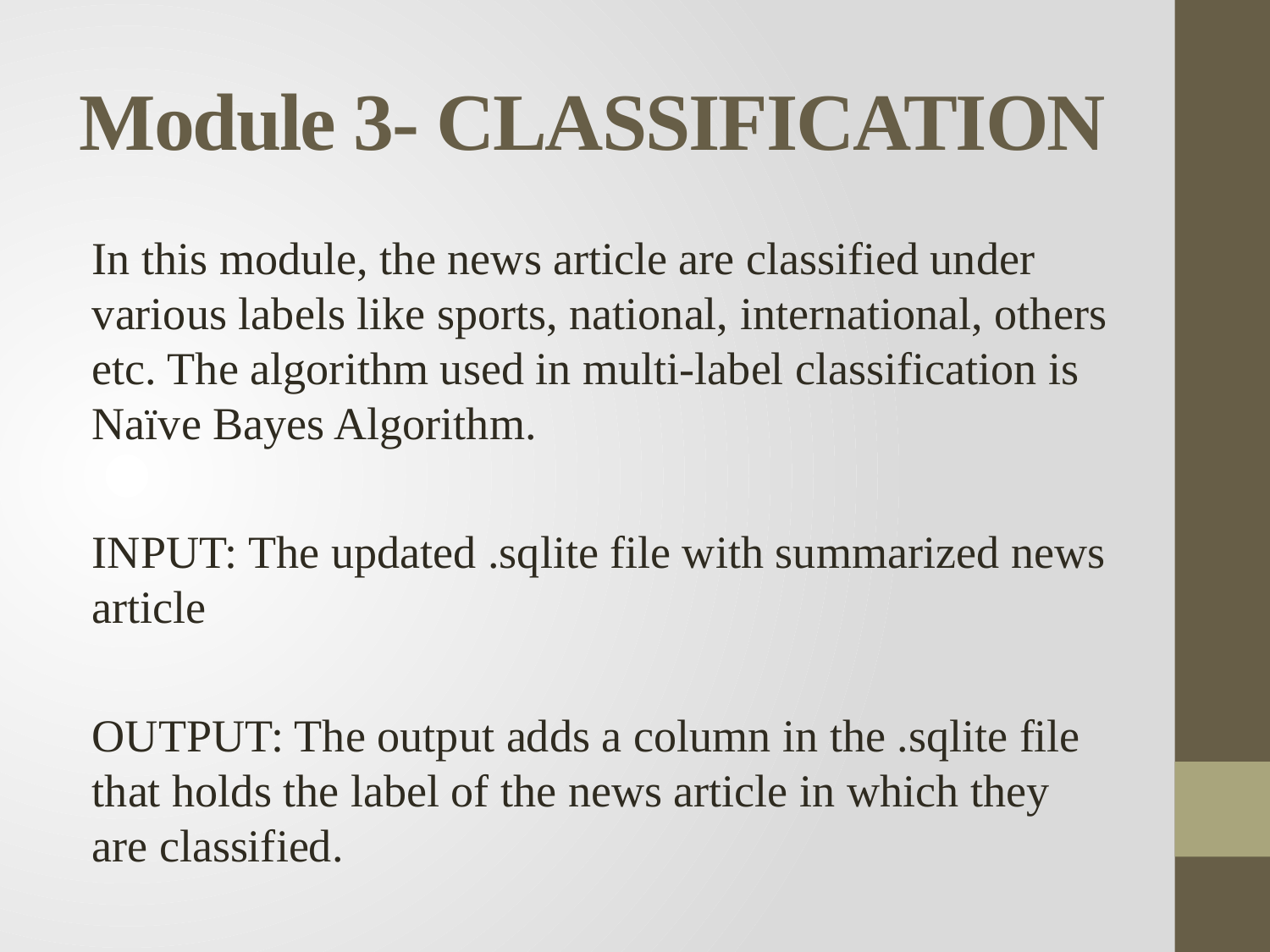

# Module 3- CLASSIFICATION
In this module, the news article are classified under various labels like sports, national, international, others etc. The algorithm used in multi-label classification is Naïve Bayes Algorithm.

INPUT: The updated .sqlite file with summarized news article

OUTPUT: The output adds a column in the .sqlite file that holds the label of the news article in which they are classified.